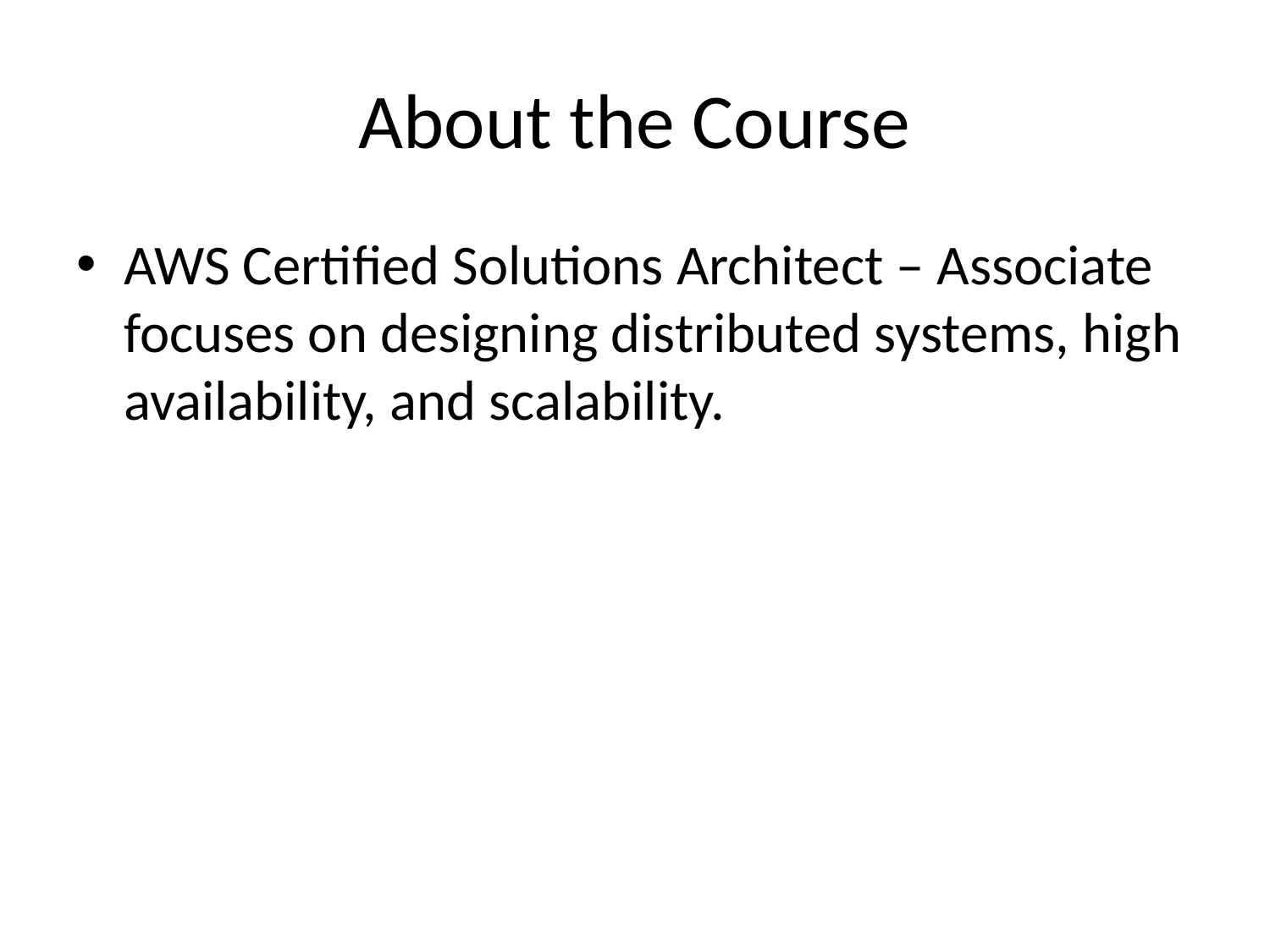

# About the Course
AWS Certified Solutions Architect – Associate focuses on designing distributed systems, high availability, and scalability.